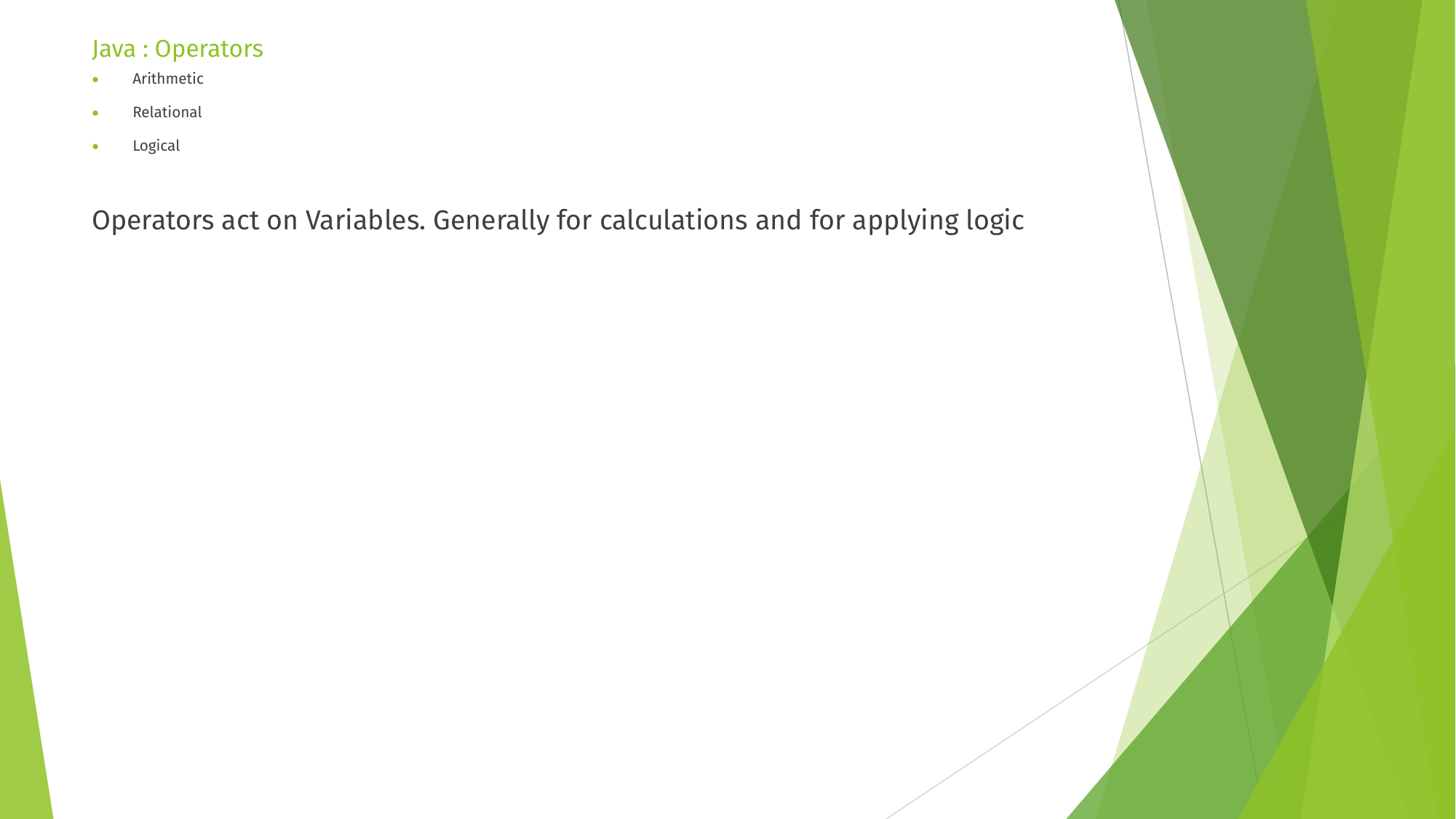

# Java : Operators
Arithmetic
Relational
Logical

Operators act on Variables. Generally for calculations and for applying logic